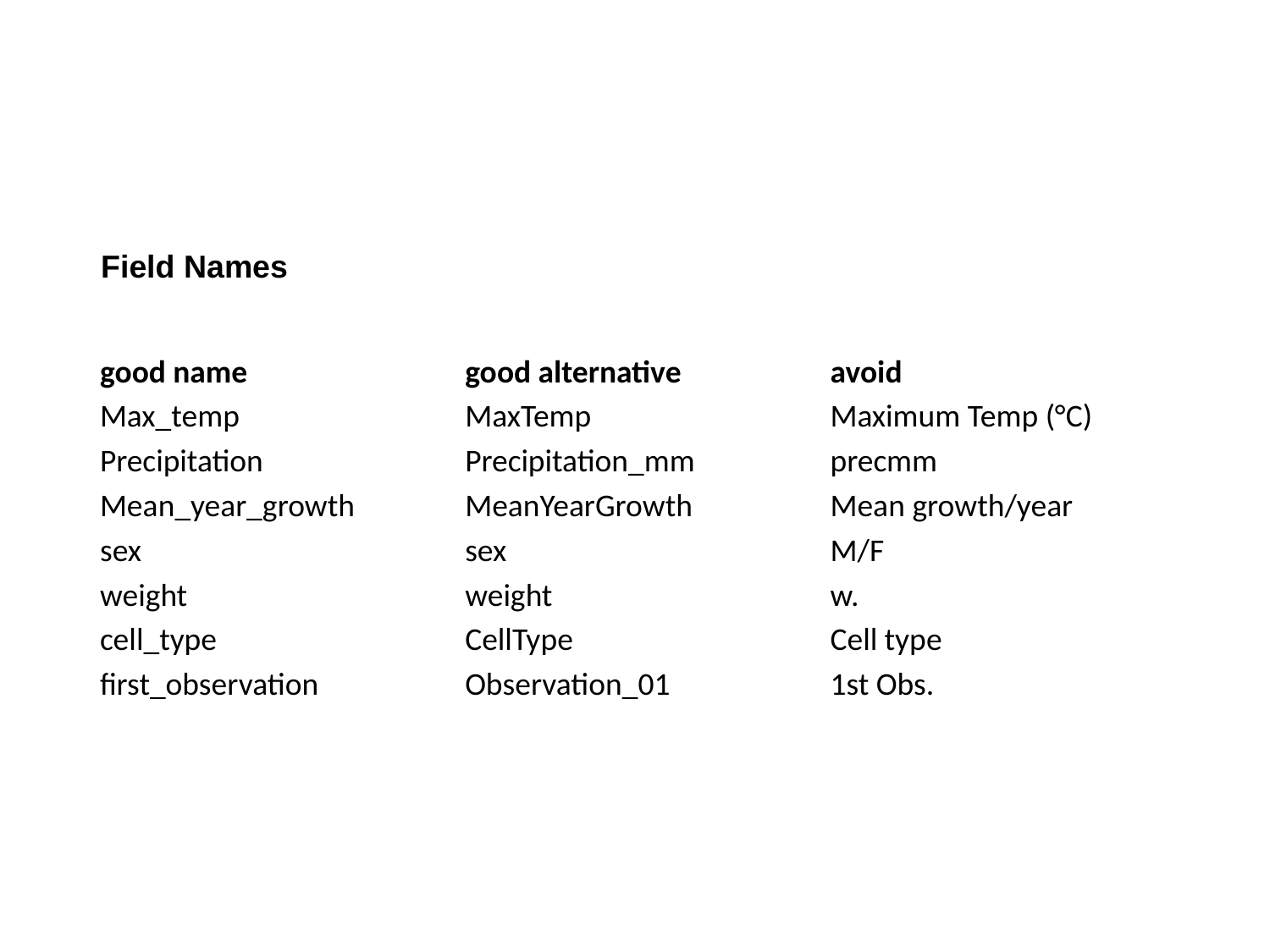

Field Names
| good name | good alternative | avoid |
| --- | --- | --- |
| Max\_temp | MaxTemp | Maximum Temp (°C) |
| Precipitation | Precipitation\_mm | precmm |
| Mean\_year\_growth | MeanYearGrowth | Mean growth/year |
| sex | sex | M/F |
| weight | weight | w. |
| cell\_type | CellType | Cell type |
| first\_observation | Observation\_01 | 1st Obs. |